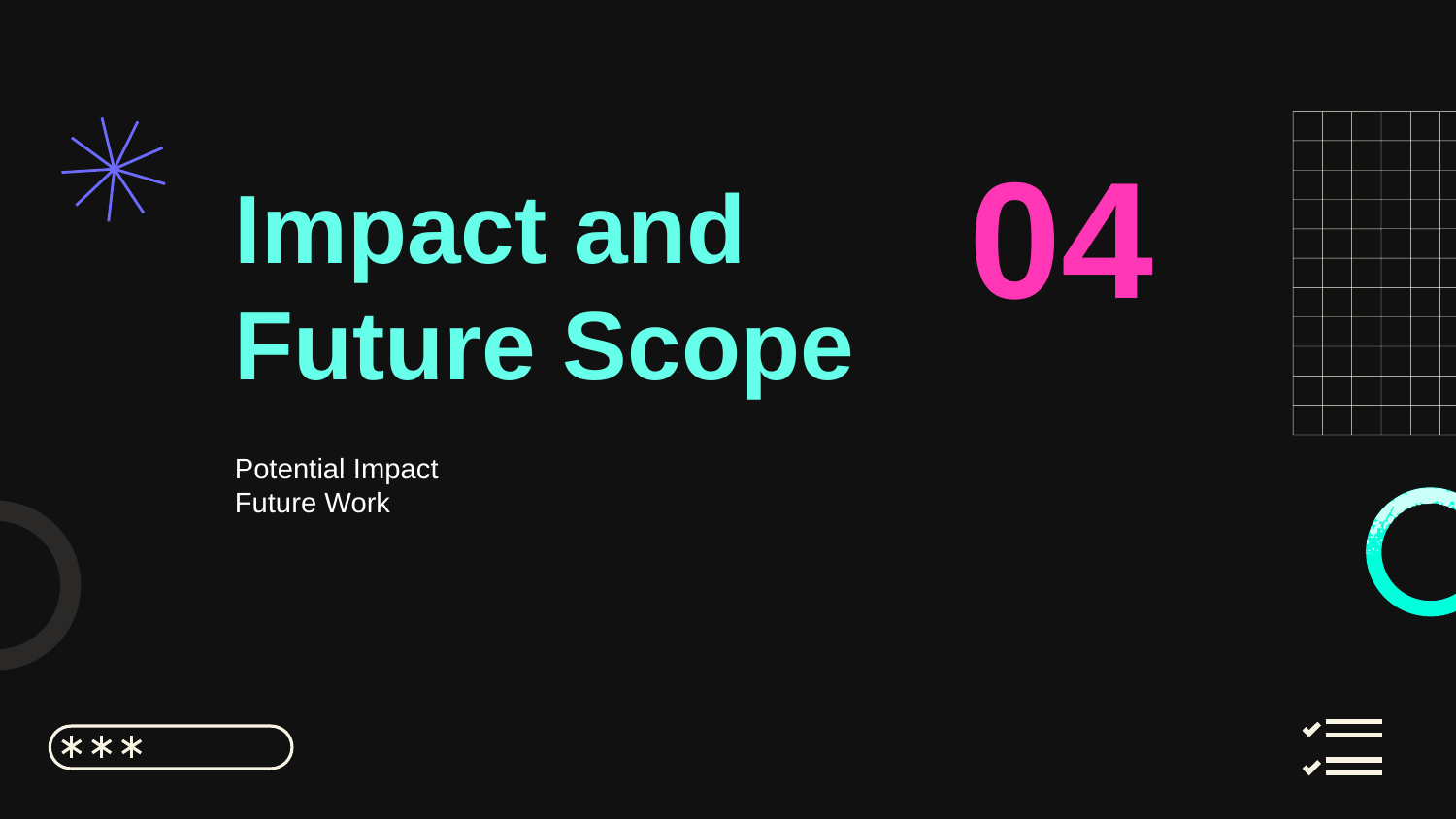

04
Impact and Future Scope
Potential Impact
Future Work